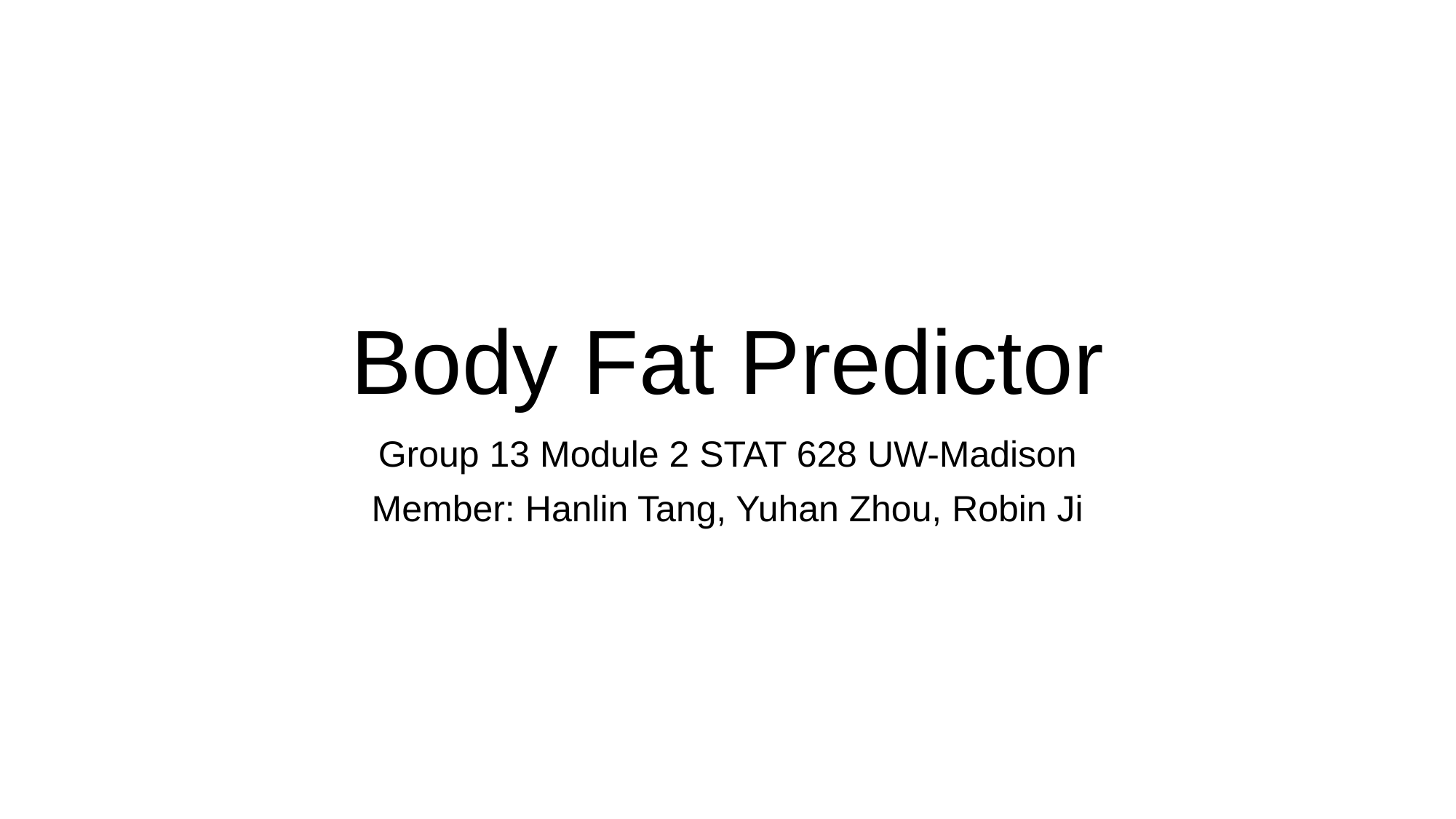

# Body Fat Predictor
Group 13 Module 2 STAT 628 UW-Madison
Member: Hanlin Tang, Yuhan Zhou, Robin Ji